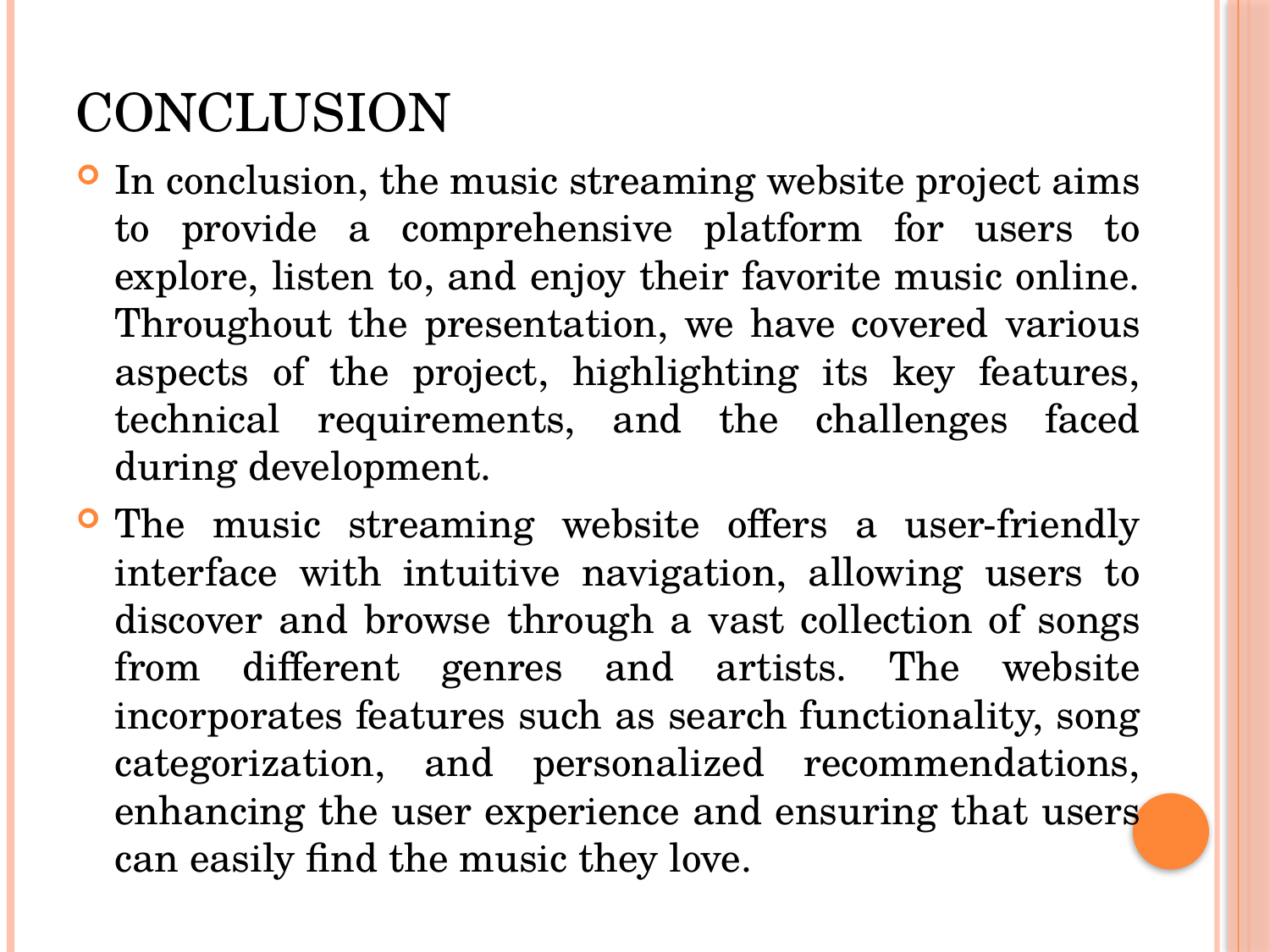

# CONCLUSION
In conclusion, the music streaming website project aims to provide a comprehensive platform for users to explore, listen to, and enjoy their favorite music online. Throughout the presentation, we have covered various aspects of the project, highlighting its key features, technical requirements, and the challenges faced during development.
The music streaming website offers a user-friendly interface with intuitive navigation, allowing users to discover and browse through a vast collection of songs from different genres and artists. The website incorporates features such as search functionality, song categorization, and personalized recommendations, enhancing the user experience and ensuring that users can easily find the music they love.